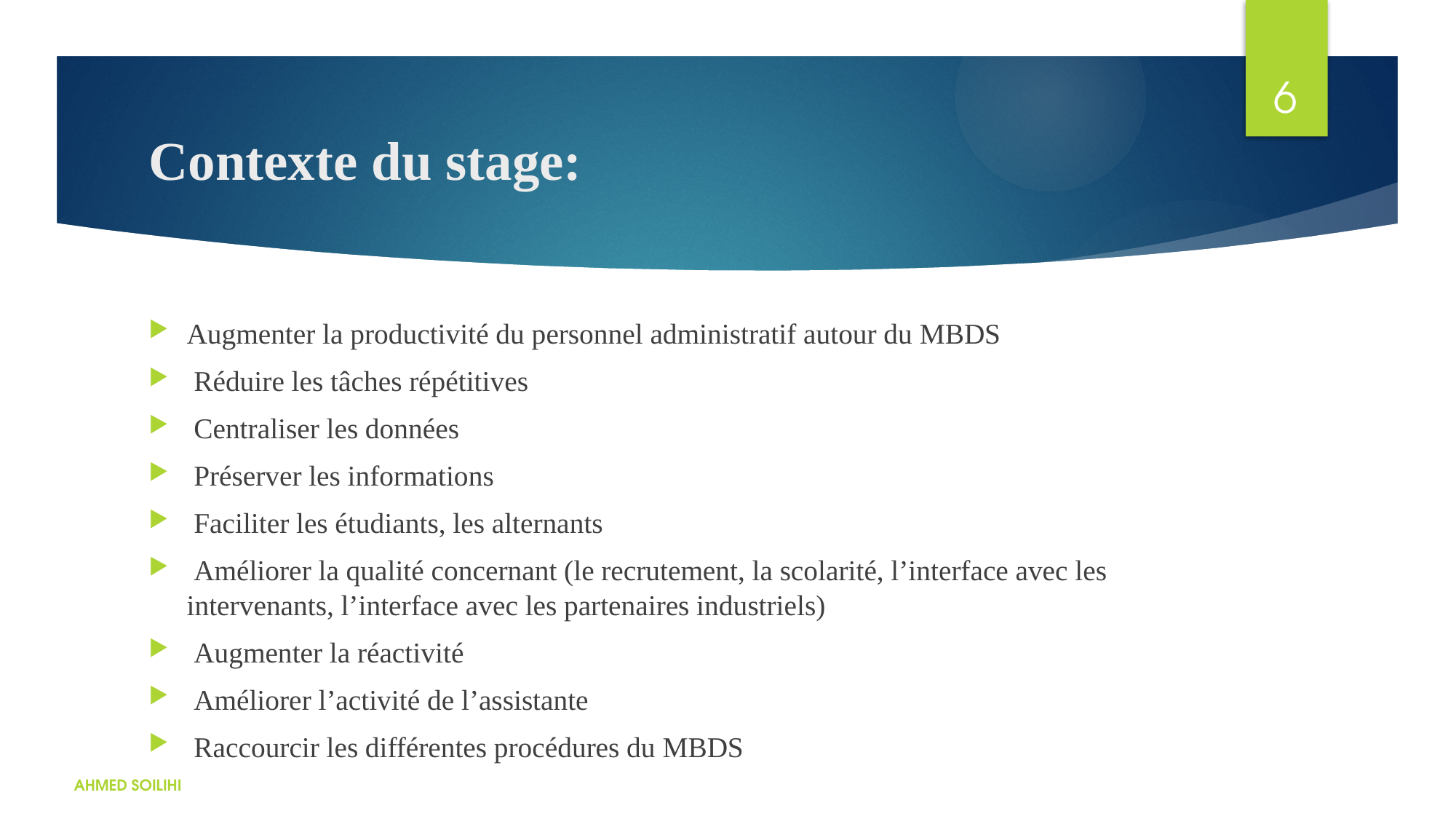

6
# Contexte du stage:

Augmenter la productivité du personnel administratif autour du MBDS
 Réduire les tâches répétitives
 Centraliser les données
 Préserver les informations
 Faciliter les étudiants, les alternants
 Améliorer la qualité concernant (le recrutement, la scolarité, l’interface avec les intervenants, l’interface avec les partenaires industriels)
 Augmenter la réactivité
 Améliorer l’activité de l’assistante
 Raccourcir les différentes procédures du MBDS

AHMED SOILIHI